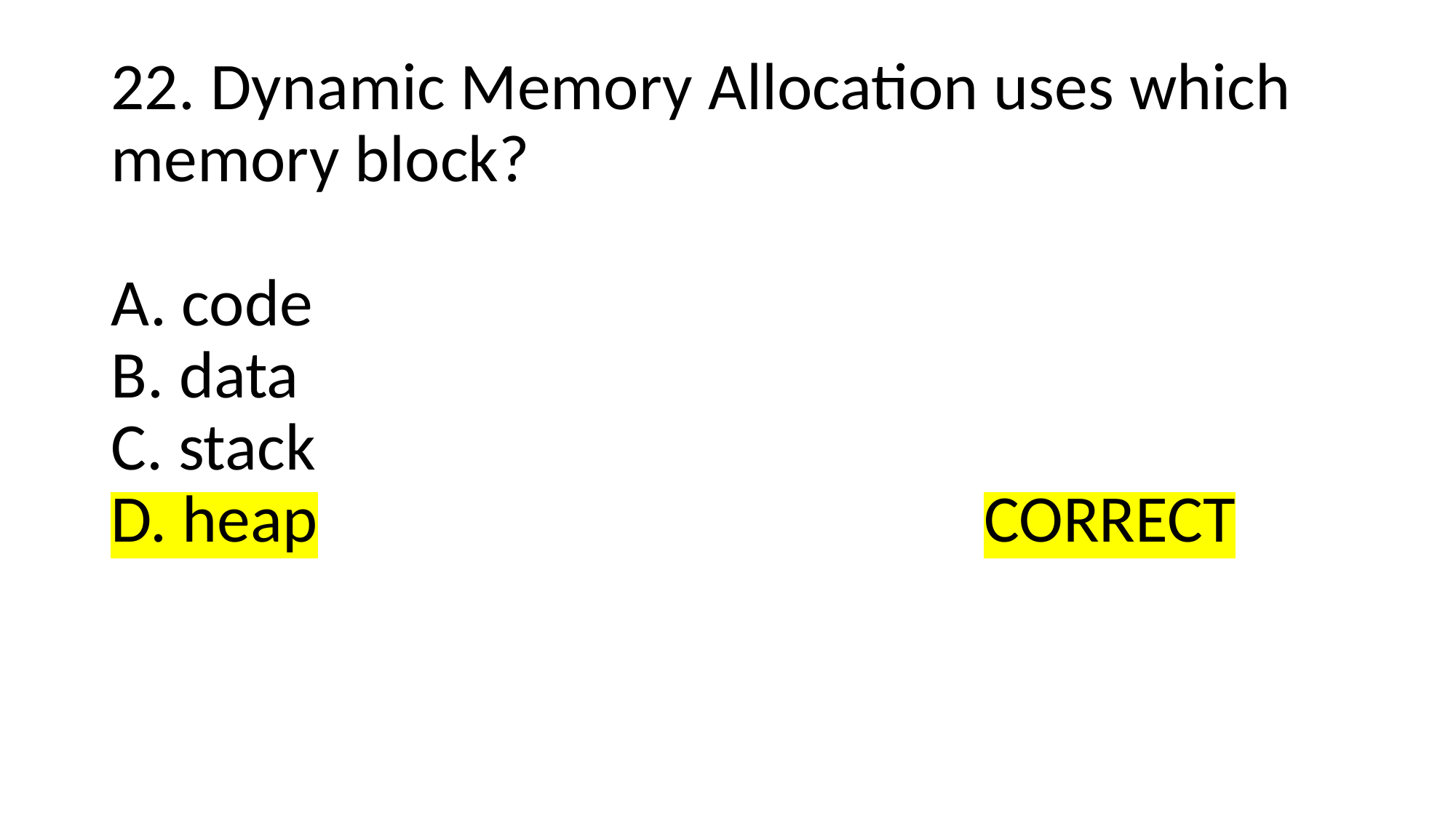

# 22. Dynamic Memory Allocation uses which memory block? A. code B. data C. stack D. heap							CORRECT